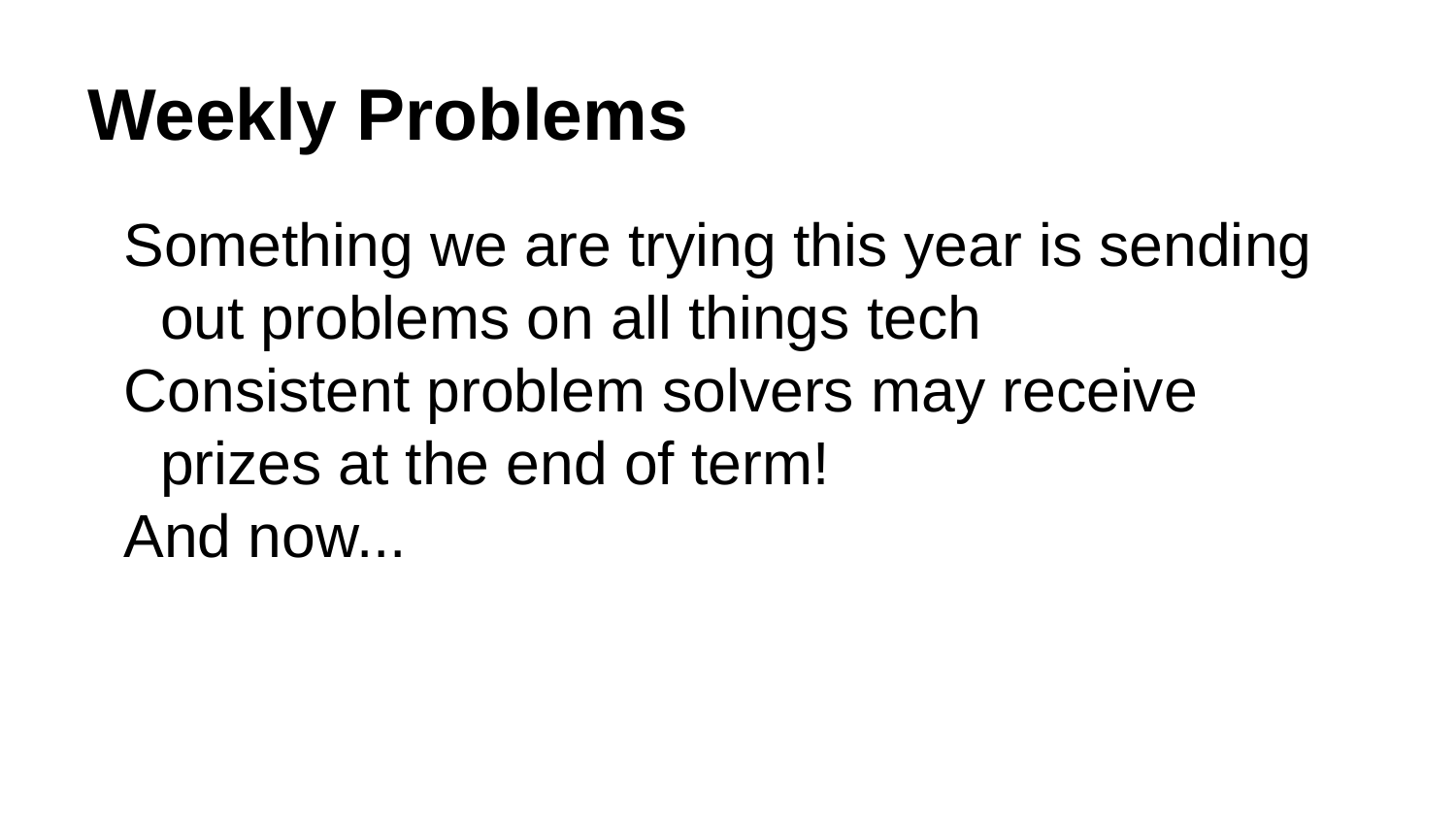

# Weekly Problems
Something we are trying this year is sending out problems on all things tech
Consistent problem solvers may receive prizes at the end of term!
And now...